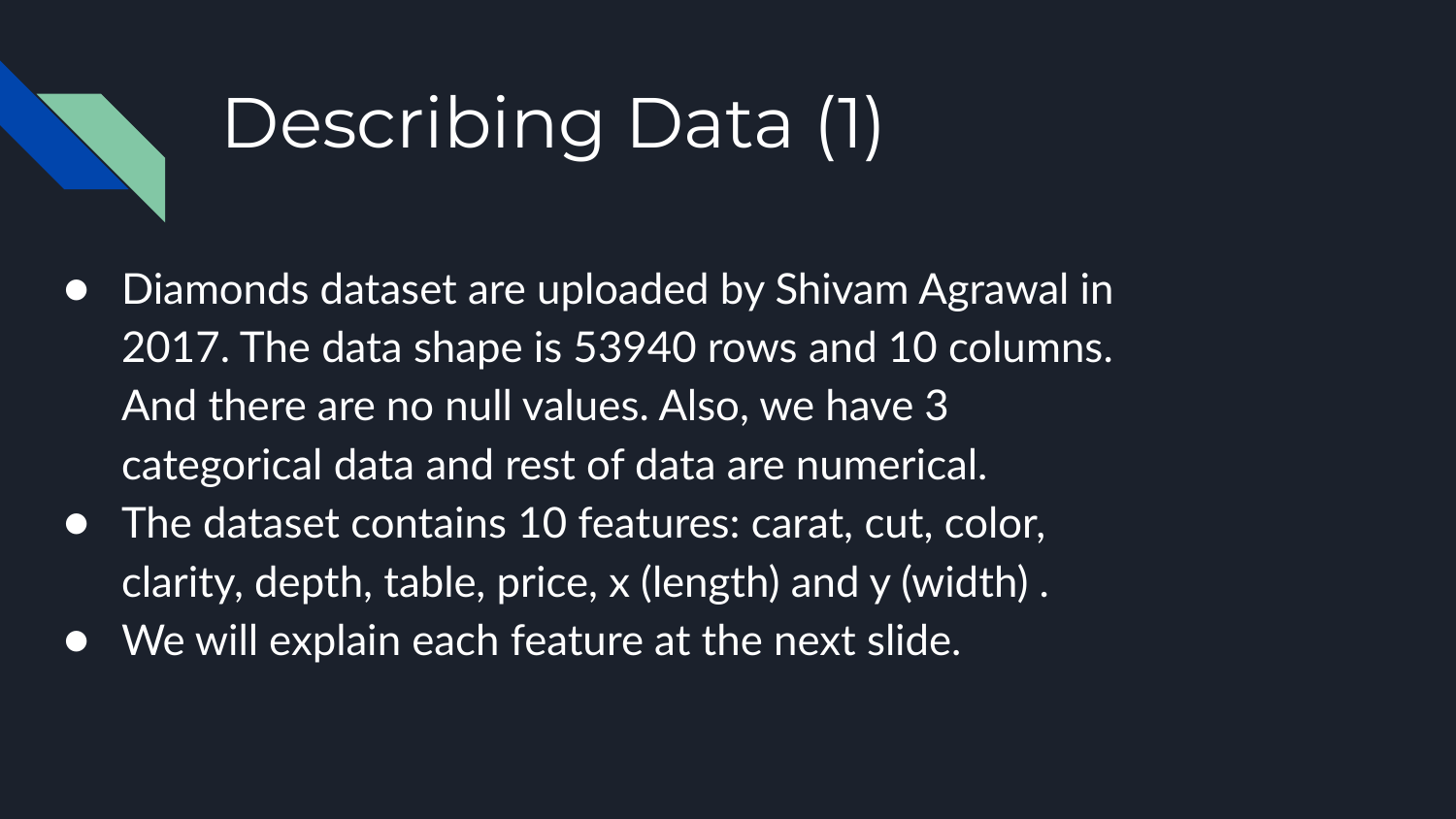

# Describing Data (1)
Diamonds dataset are uploaded by Shivam Agrawal in 2017. The data shape is 53940 rows and 10 columns. And there are no null values. Also, we have 3 categorical data and rest of data are numerical.
The dataset contains 10 features: carat, cut, color, clarity, depth, table, price, x (length) and y (width) .
We will explain each feature at the next slide.